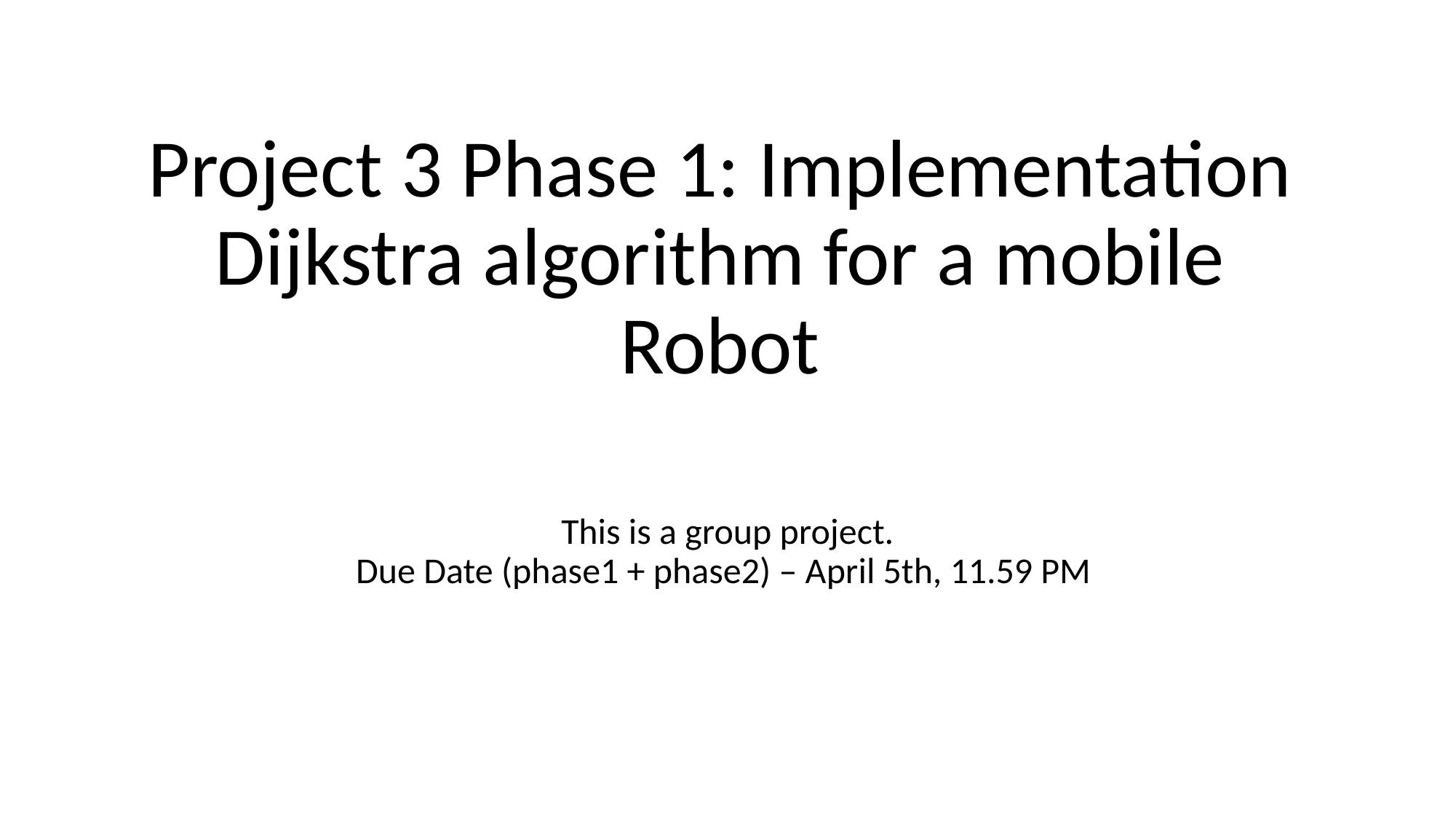

# Project 3 Phase 1: Implementation Dijkstra algorithm for a mobile Robot
This is a group project.
Due Date (phase1 + phase2) – April 5th, 11.59 PM